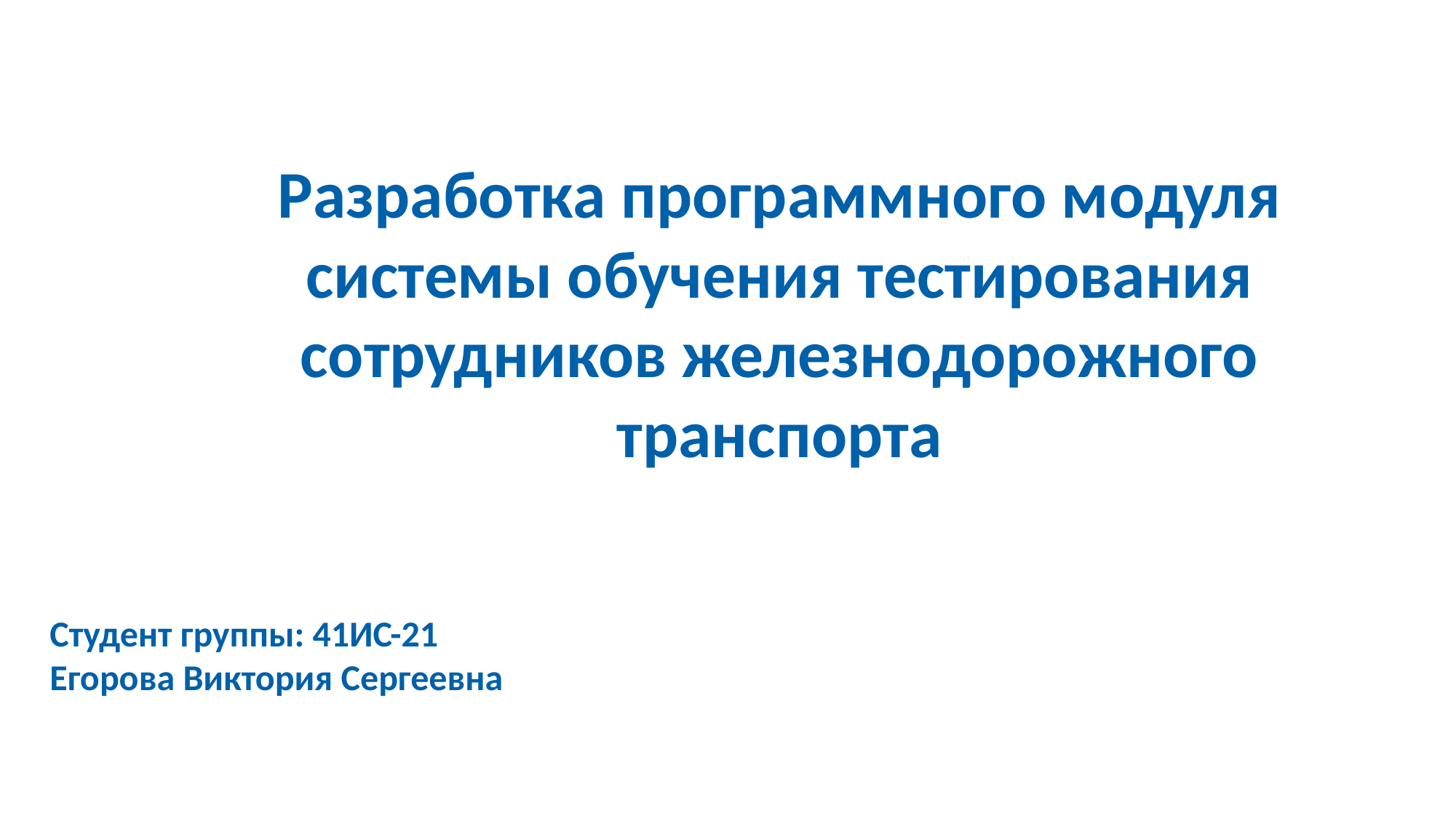

Разработка программного модуля системы обучения тестирования сотрудников железнодорожного транспорта

Студент группы: 41ИС-21
Егорова Виктория Сергеевна